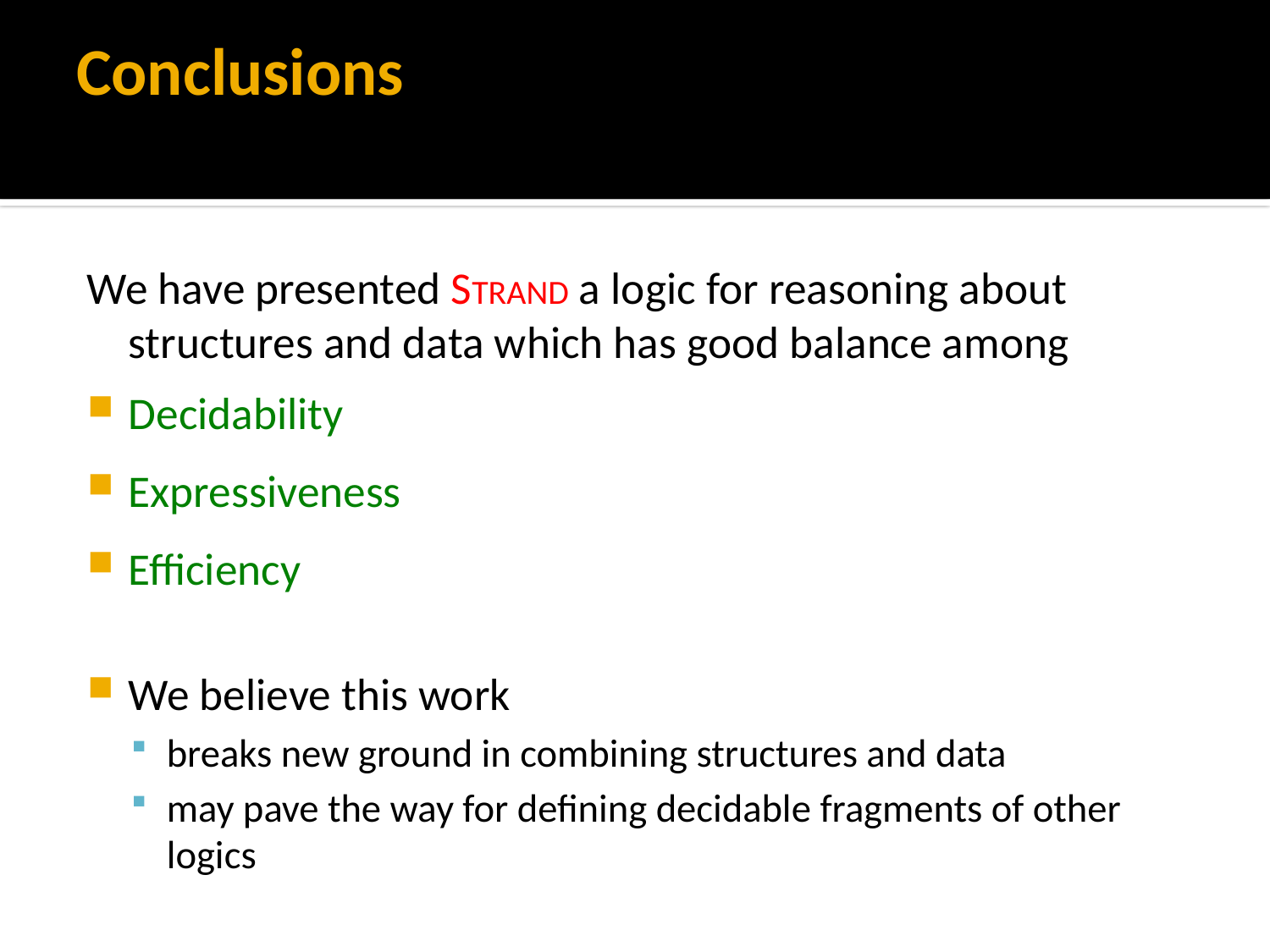

# Conclusions
We have presented STRAND a logic for reasoning about structures and data which has good balance among

Decidability

Expressiveness

Efficiency

We believe this work
breaks new ground in combining structures and data
may pave the way for defining decidable fragments of other logics